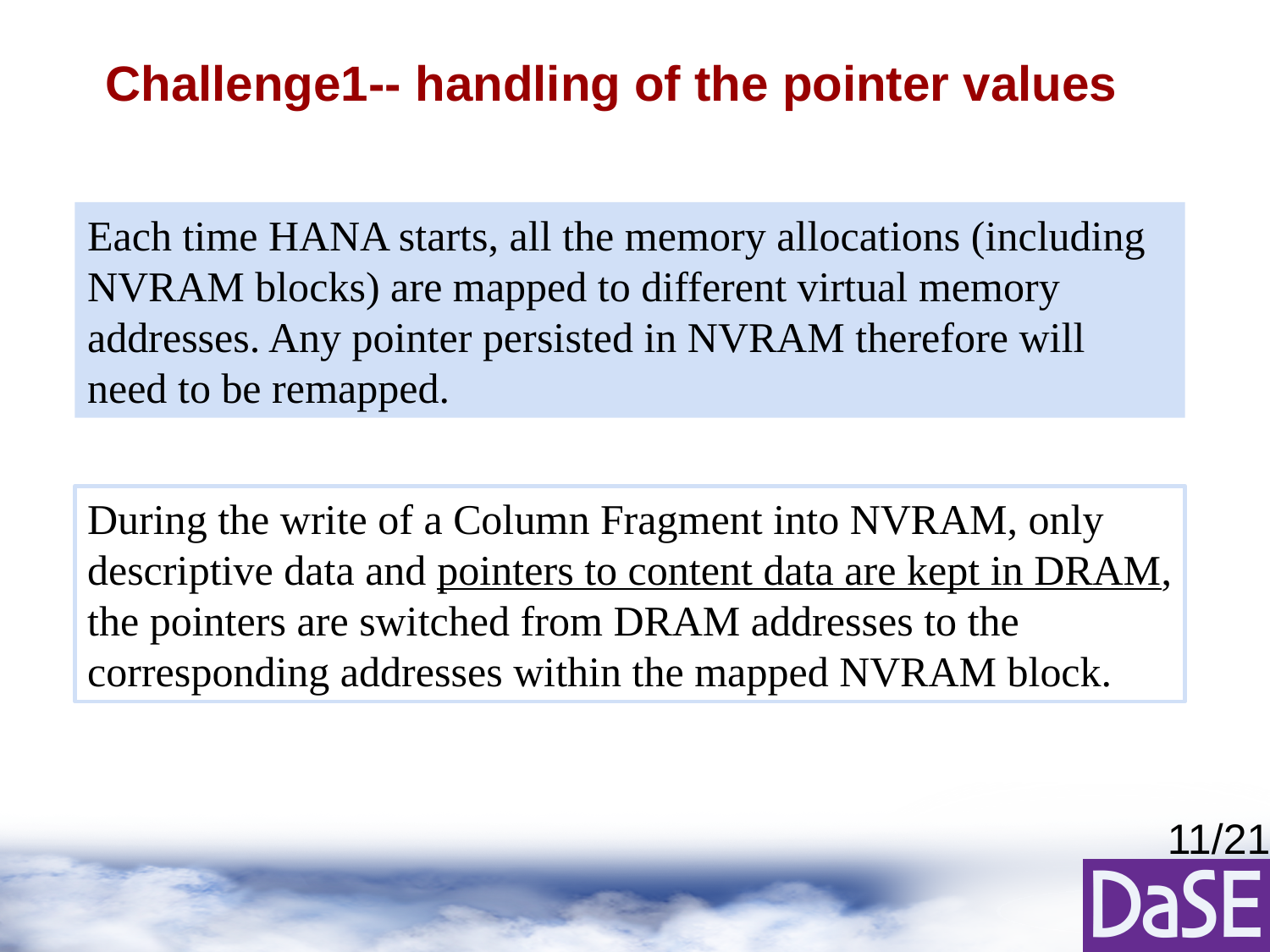

# Challenge1-- handling of the pointer values
Each time HANA starts, all the memory allocations (including NVRAM blocks) are mapped to different virtual memory addresses. Any pointer persisted in NVRAM therefore will need to be remapped.
During the write of a Column Fragment into NVRAM, only descriptive data and pointers to content data are kept in DRAM,
the pointers are switched from DRAM addresses to the
corresponding addresses within the mapped NVRAM block.
11/21